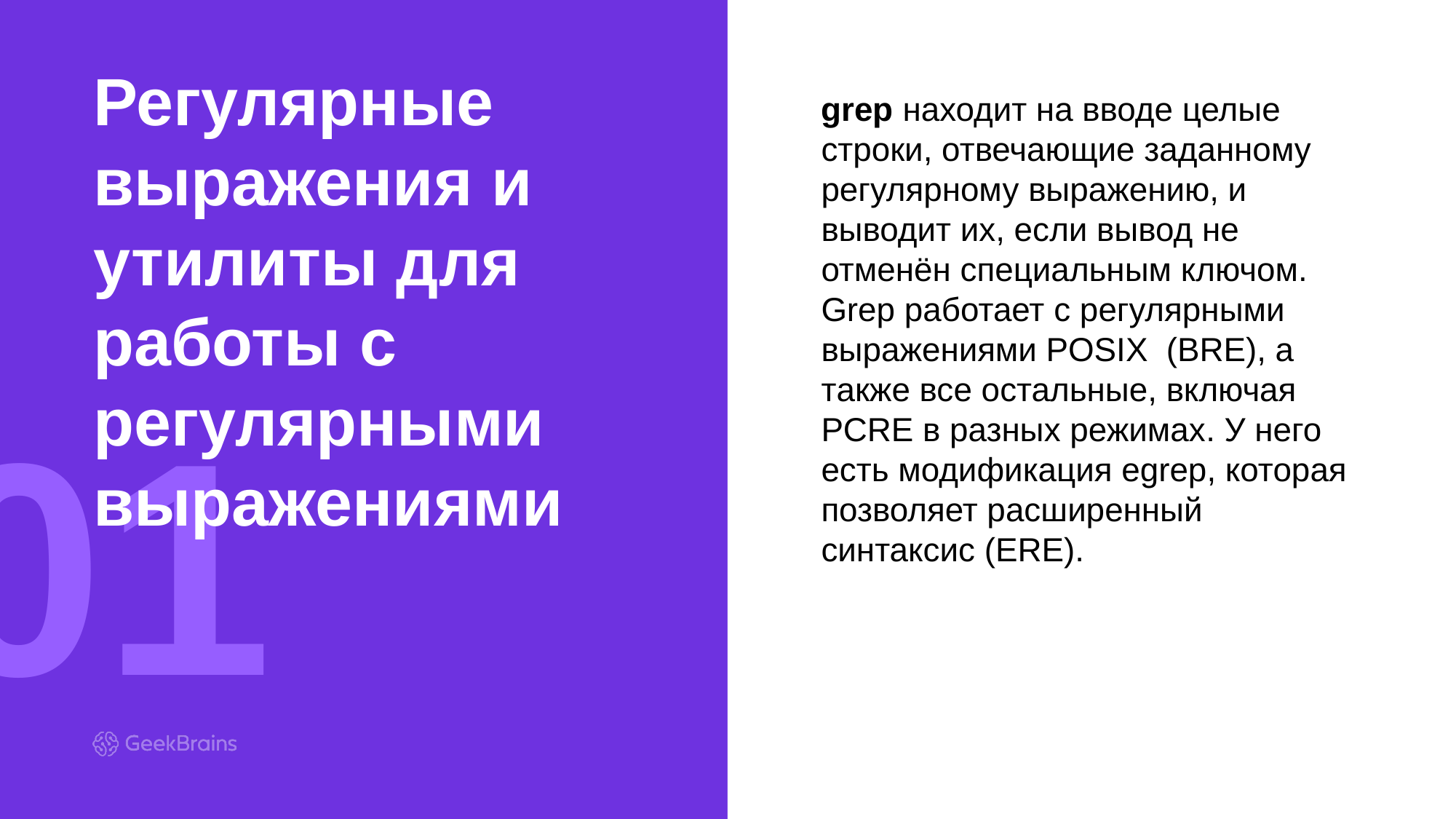

# Регулярные выражения и утилиты для работы с регулярными выражениями

grep находит на вводе целые строки, отвечающие заданному регулярному выражению, и выводит их, если вывод не отменён специальным ключом. Grep работает с регулярными выражениями POSIX  (BRE), а также все остальные, включая PCRE в разных режимах. У него есть модификация egrep, которая позволяет расширенный синтаксис (ERE).